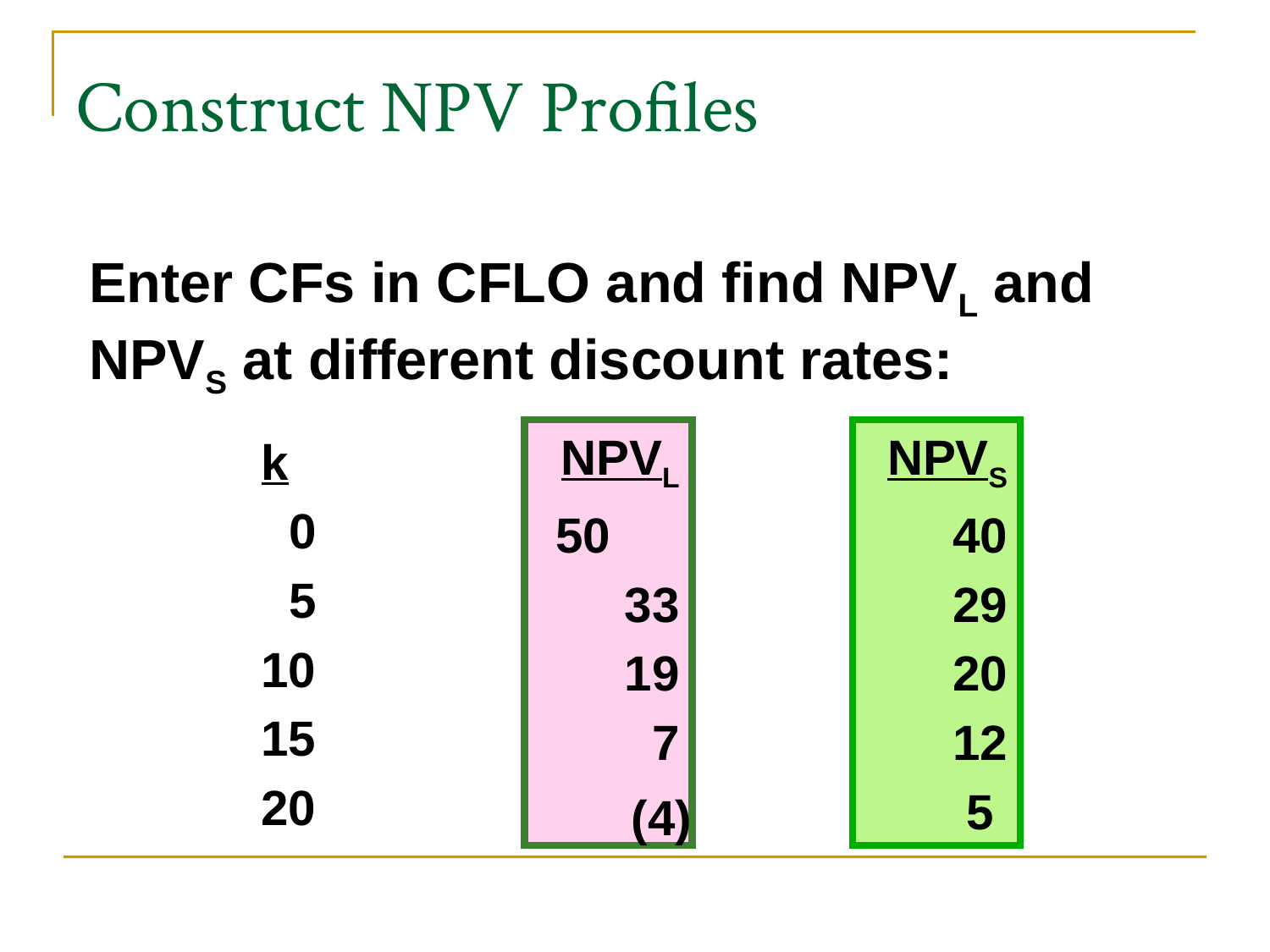

# Construct NPV Profiles
Enter CFs in CFLO and find NPVL and
NPVS at different discount rates:
NPVL
50
33
19
7

NPVS
40
29
20
12
5
k
0
5
10
15
20

(4)